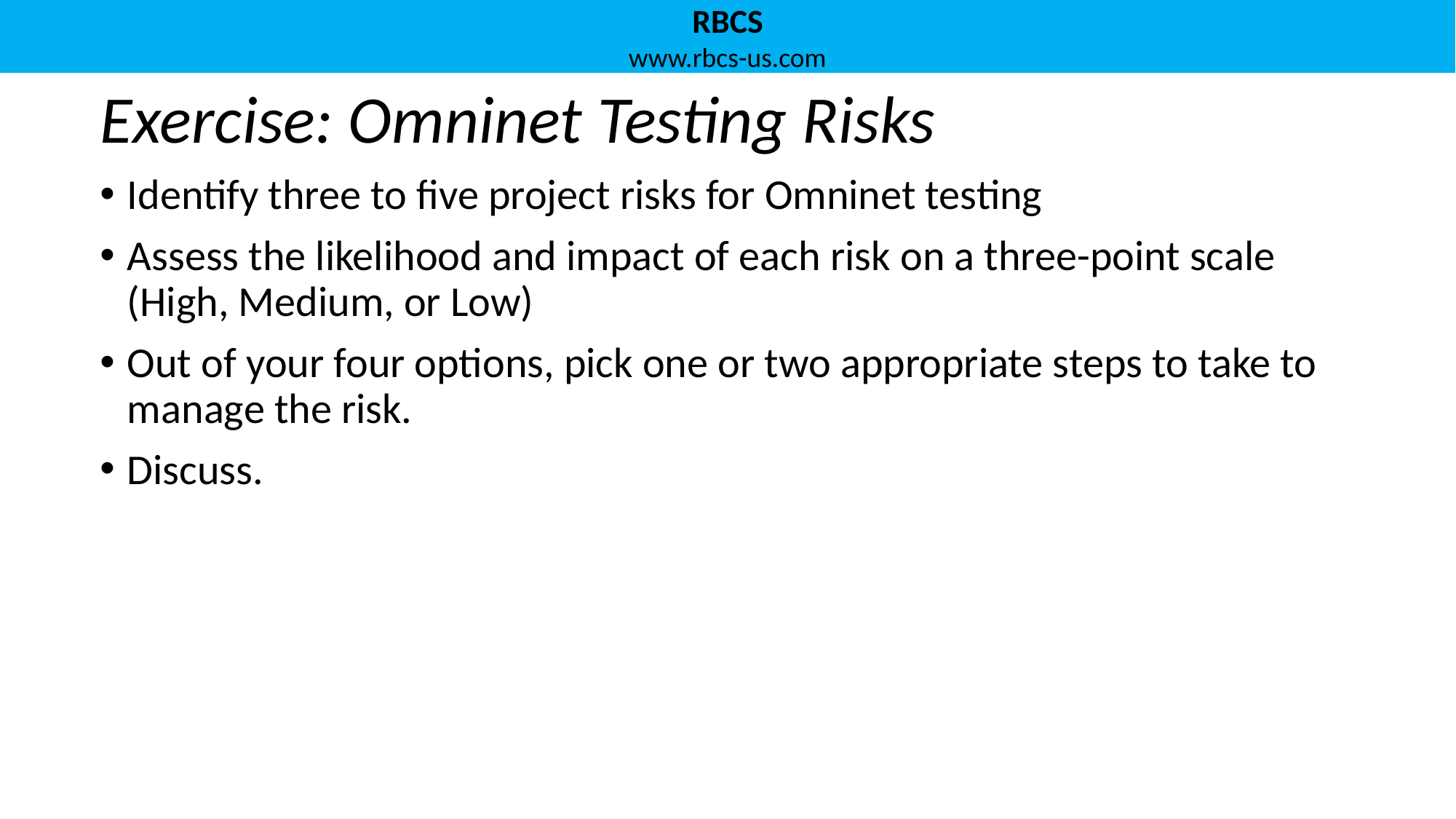

# Exercise: Omninet Testing Risks
Identify three to five project risks for Omninet testing
Assess the likelihood and impact of each risk on a three-point scale (High, Medium, or Low)
Out of your four options, pick one or two appropriate steps to take to manage the risk.
Discuss.